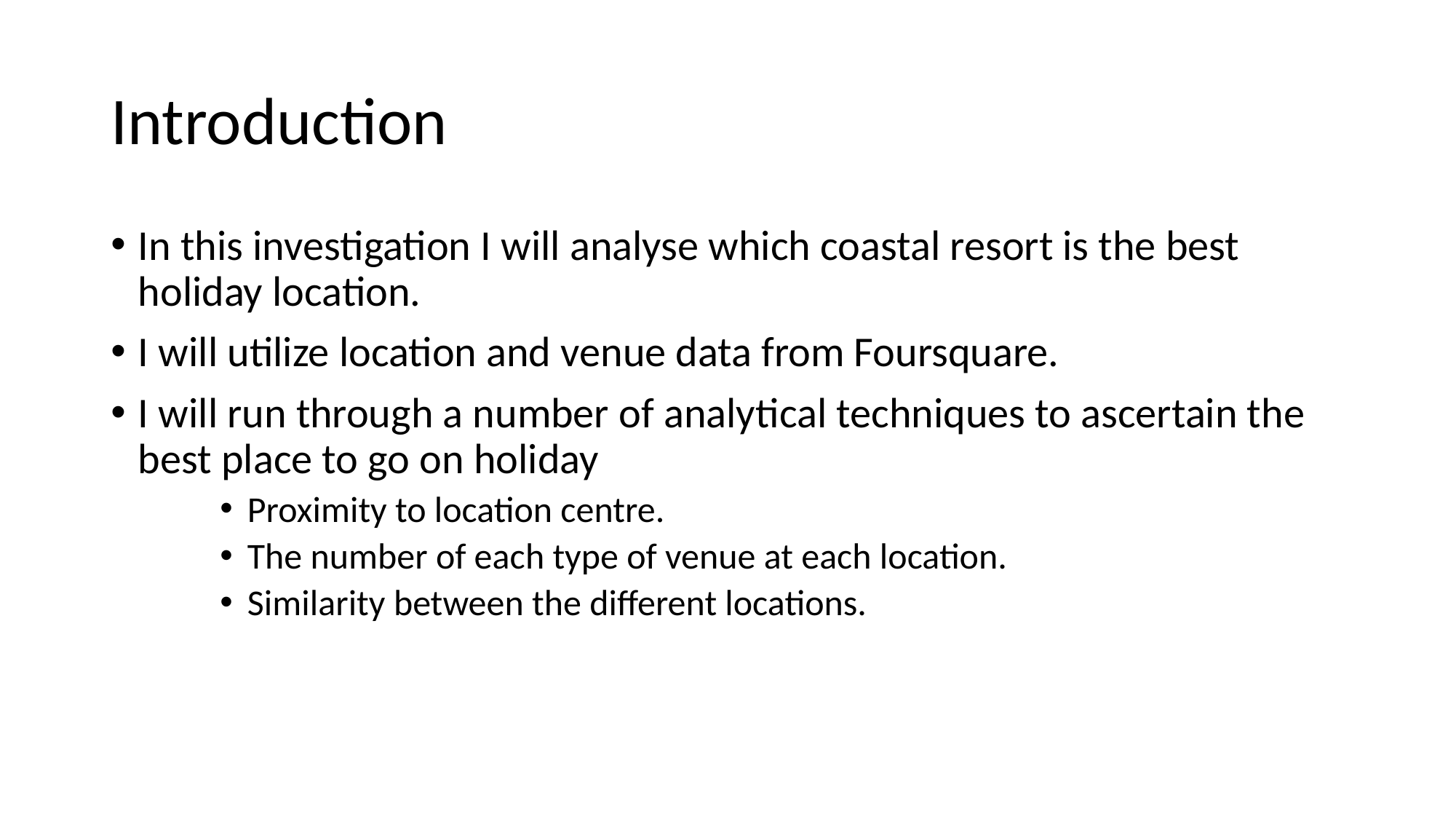

# Introduction
In this investigation I will analyse which coastal resort is the best holiday location.
I will utilize location and venue data from Foursquare.
I will run through a number of analytical techniques to ascertain the best place to go on holiday
Proximity to location centre.
The number of each type of venue at each location.
Similarity between the different locations.